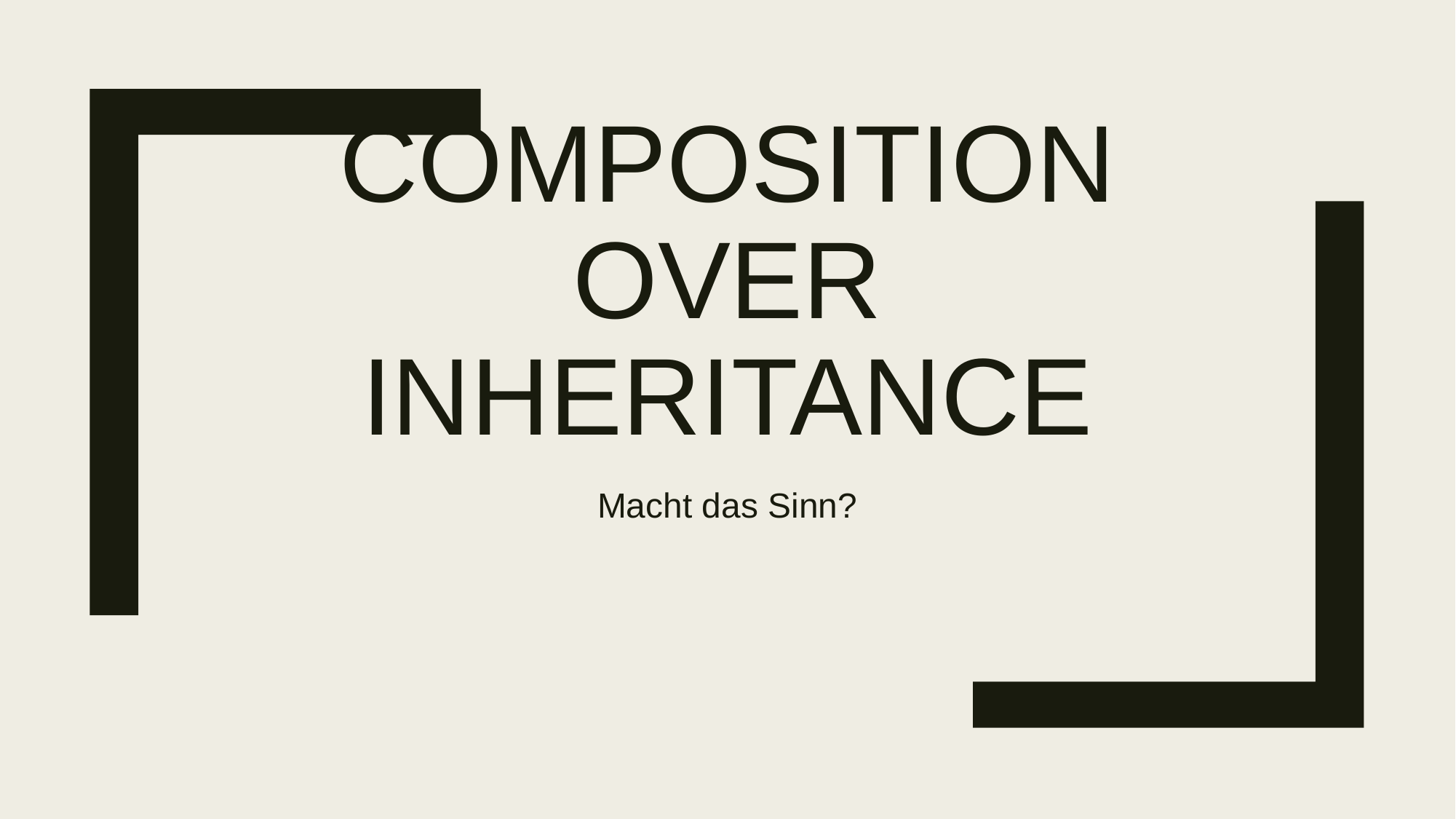

# Composition over inheritance
Macht das Sinn?